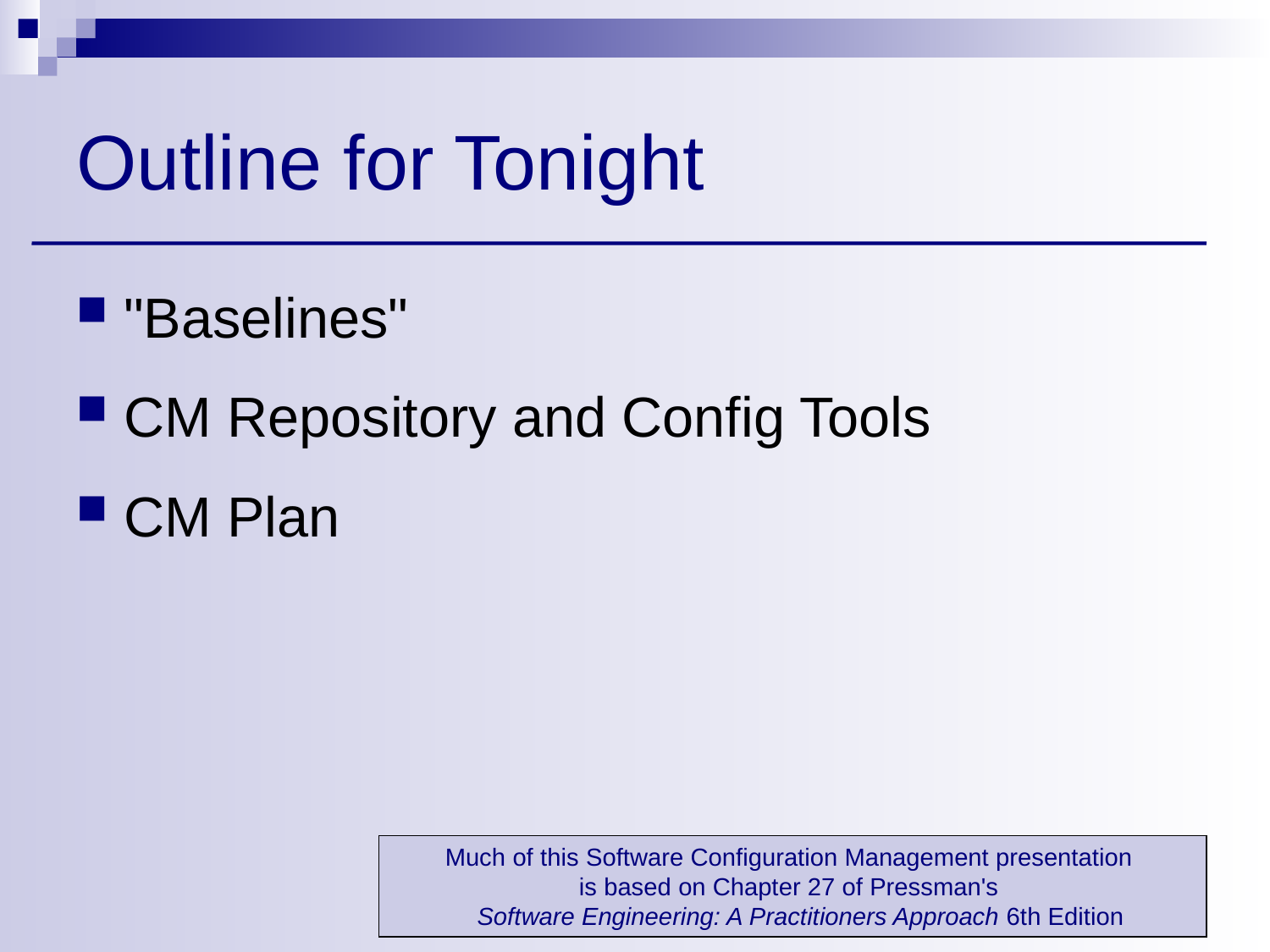

# Outline for Tonight

"Baselines"
CM Repository and Config Tools
CM Plan

Much of this Software Configuration Management presentation
is based on Chapter 27 of Pressman's
Software Engineering: A Practitioners Approach 6th Edition